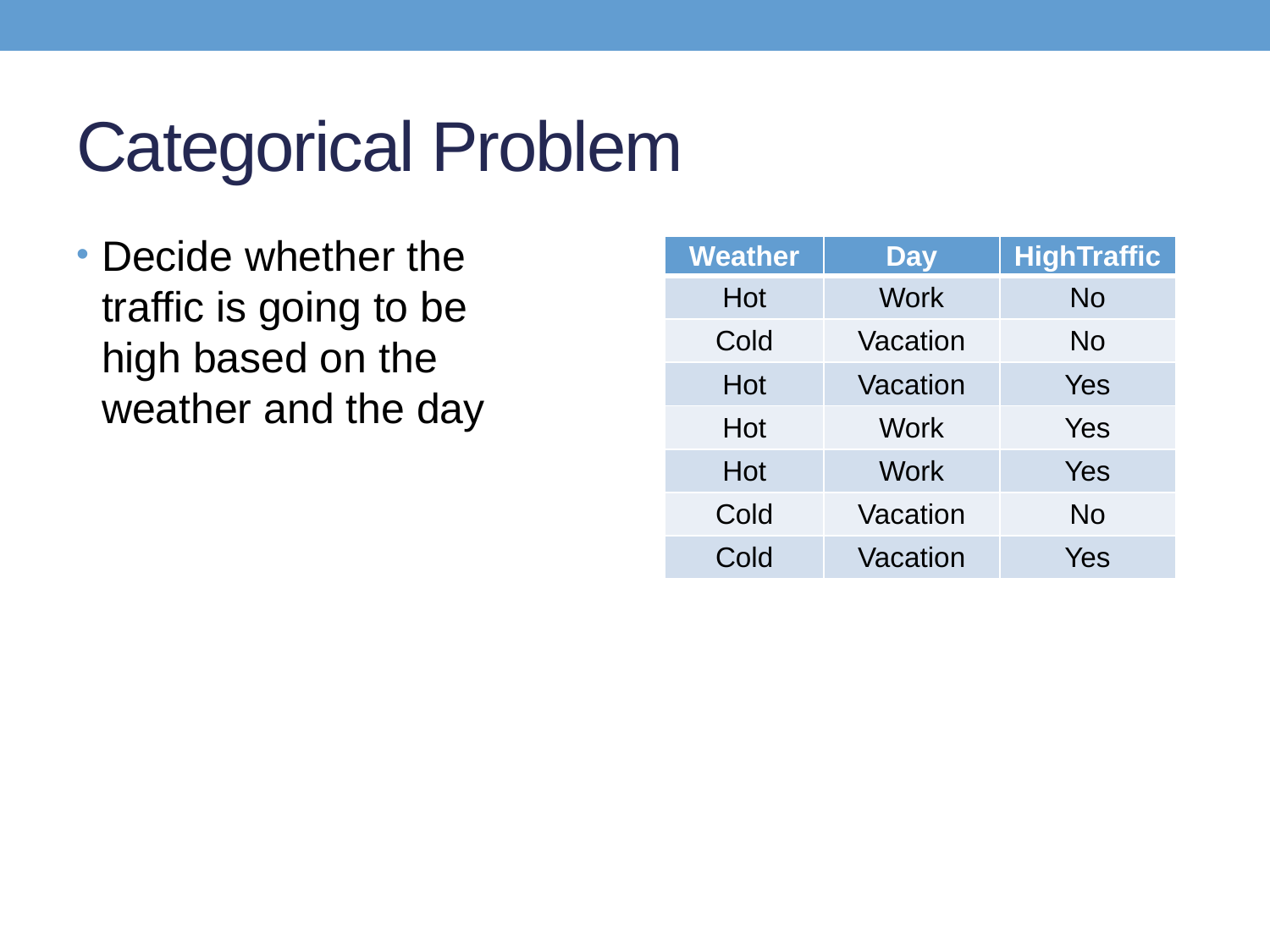

# Categorical Problem
Decide whether the traffic is going to be high based on the weather and the day
| Weather | Day | HighTraffic |
| --- | --- | --- |
| Hot | Work | No |
| Cold | Vacation | No |
| Hot | Vacation | Yes |
| Hot | Work | Yes |
| Hot | Work | Yes |
| Cold | Vacation | No |
| Cold | Vacation | Yes |